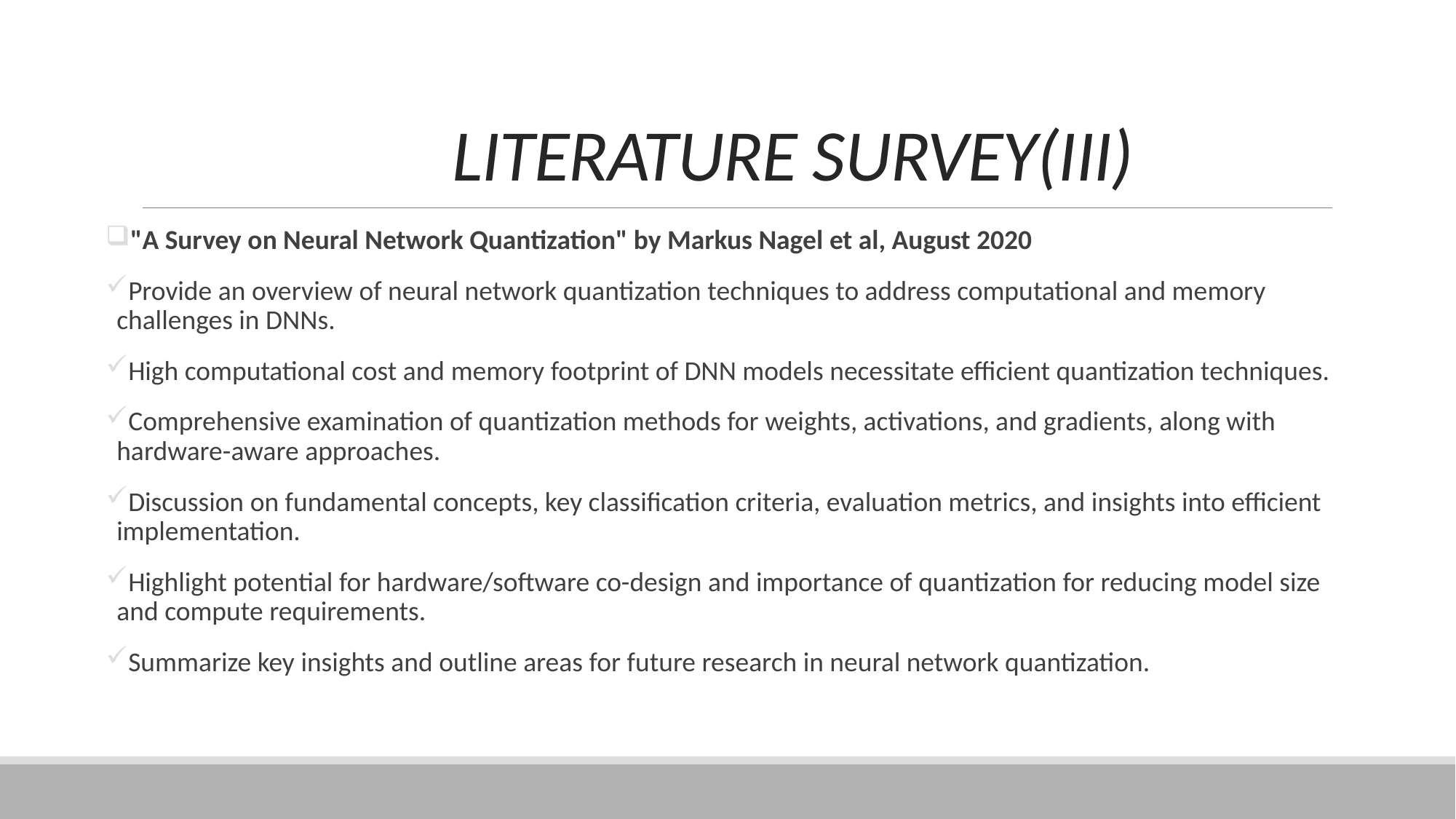

# LITERATURE SURVEY(III)
"A Survey on Neural Network Quantization" by Markus Nagel et al, August 2020
Provide an overview of neural network quantization techniques to address computational and memory challenges in DNNs.
High computational cost and memory footprint of DNN models necessitate efficient quantization techniques.
Comprehensive examination of quantization methods for weights, activations, and gradients, along with hardware-aware approaches.
Discussion on fundamental concepts, key classification criteria, evaluation metrics, and insights into efficient implementation.
Highlight potential for hardware/software co-design and importance of quantization for reducing model size and compute requirements.
Summarize key insights and outline areas for future research in neural network quantization.